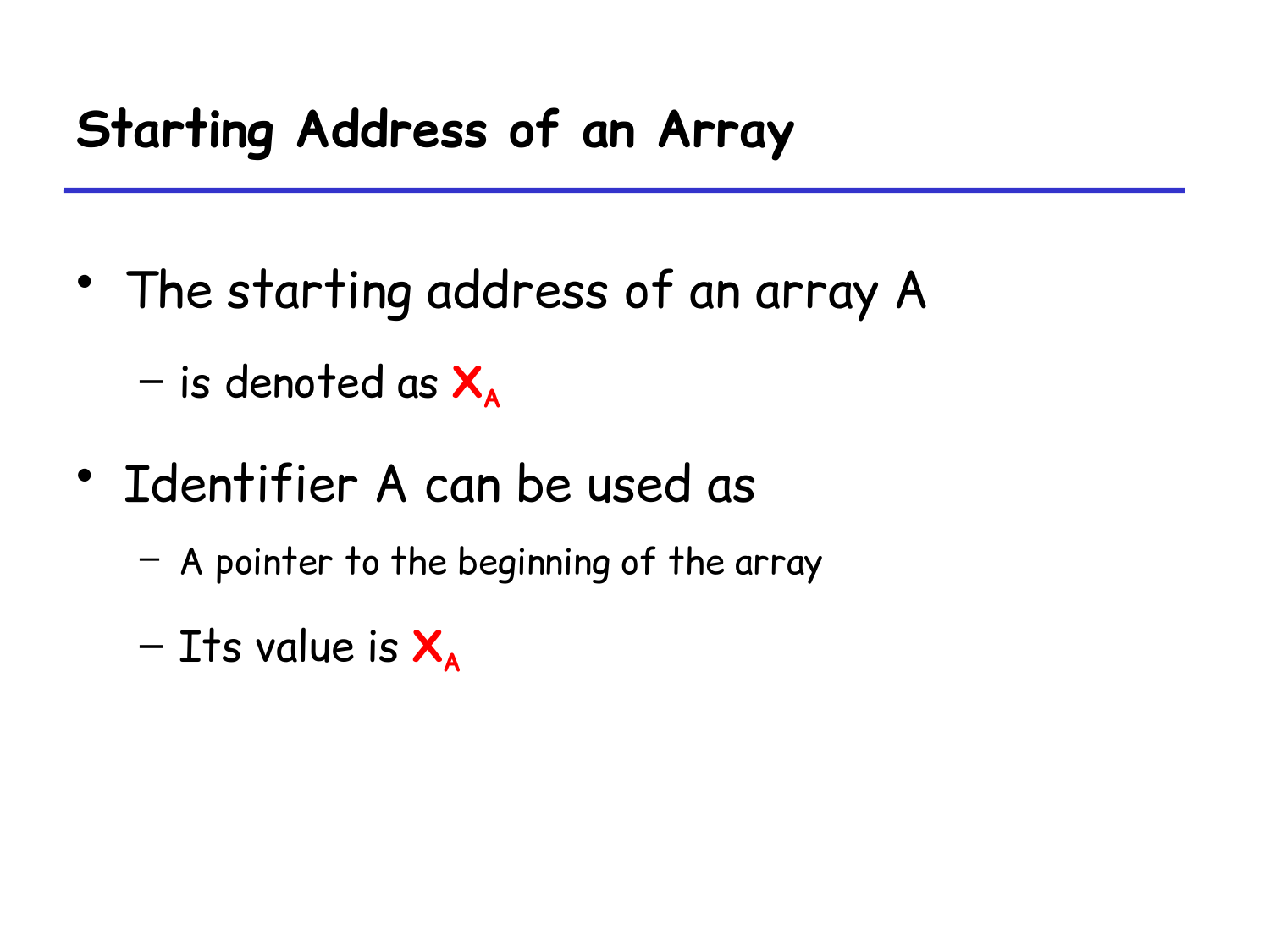

# Starting Address of an Array
The starting address of an array A
is denoted as XA
Identifier A can be used as
A pointer to the beginning of the array
Its value is XA
4